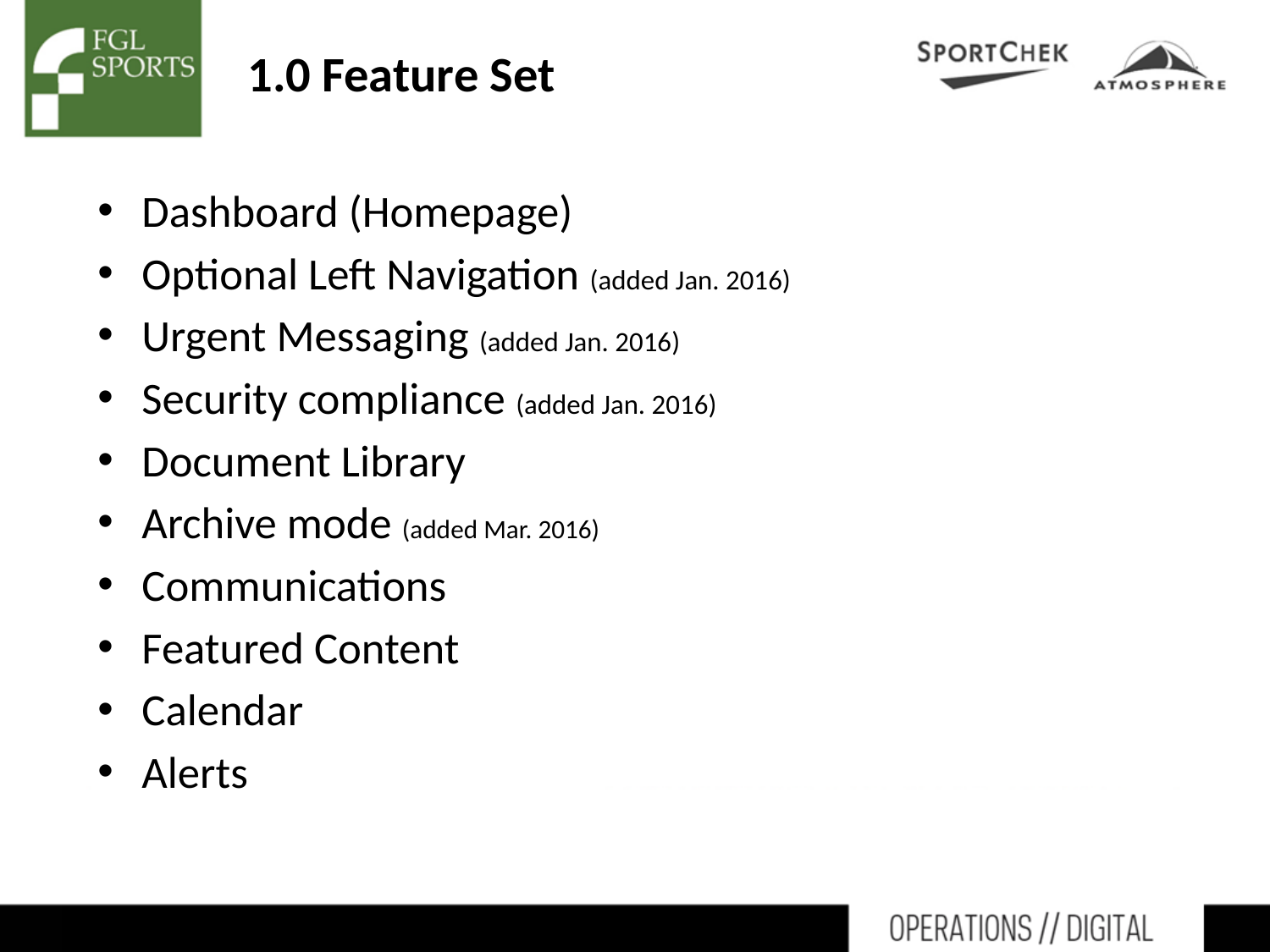

# 1.0 Feature Set
Dashboard (Homepage)
Optional Left Navigation (added Jan. 2016)
Urgent Messaging (added Jan. 2016)
Security compliance (added Jan. 2016)
Document Library
Archive mode (added Mar. 2016)
Communications
Featured Content
Calendar
Alerts